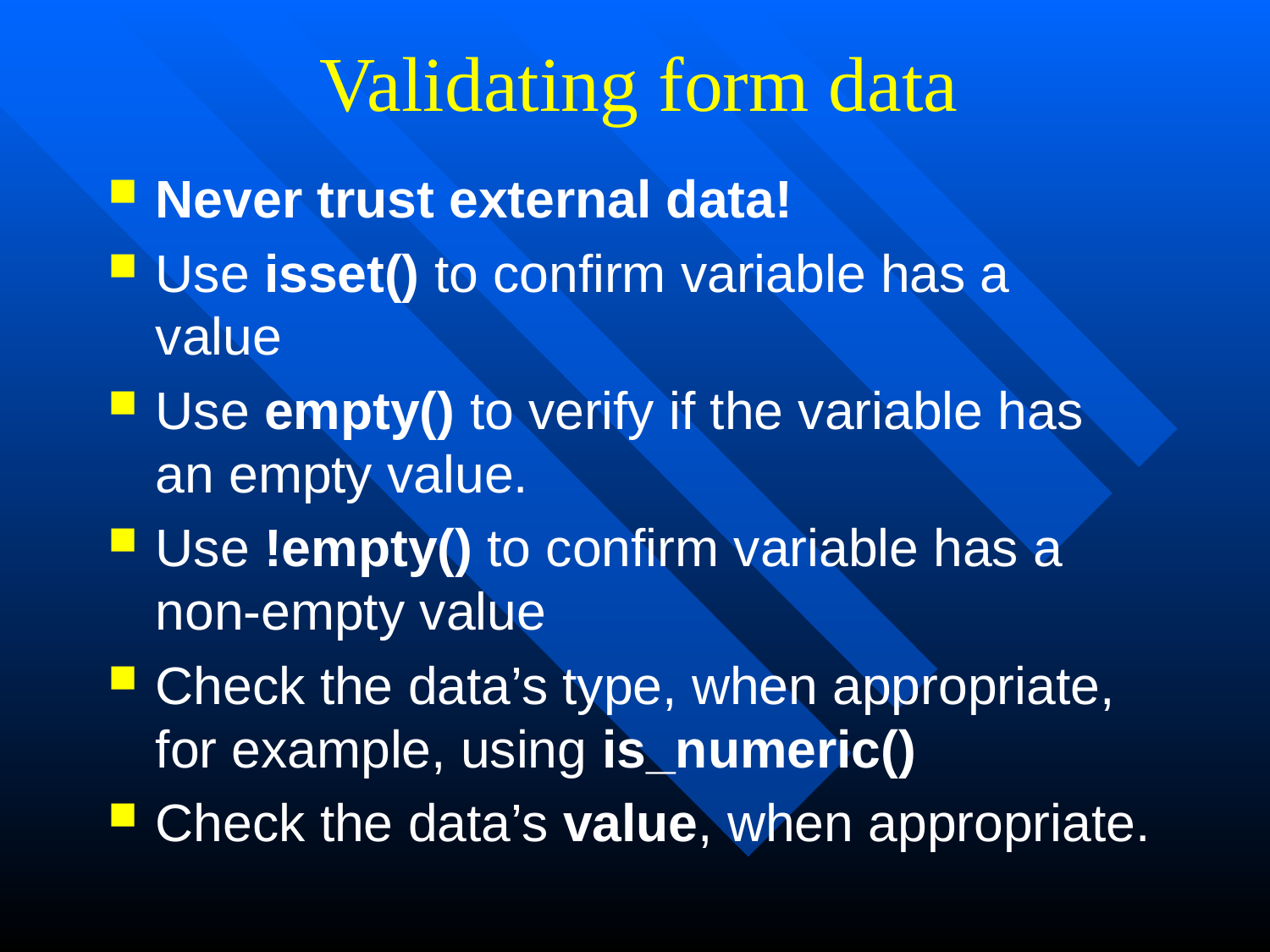

# Validating form data
Never trust external data!
Use isset() to confirm variable has a value
Use empty() to verify if the variable has an empty value.
Use !empty() to confirm variable has a non-empty value
Check the data’s type, when appropriate, for example, using is_numeric()
Check the data’s value, when appropriate.